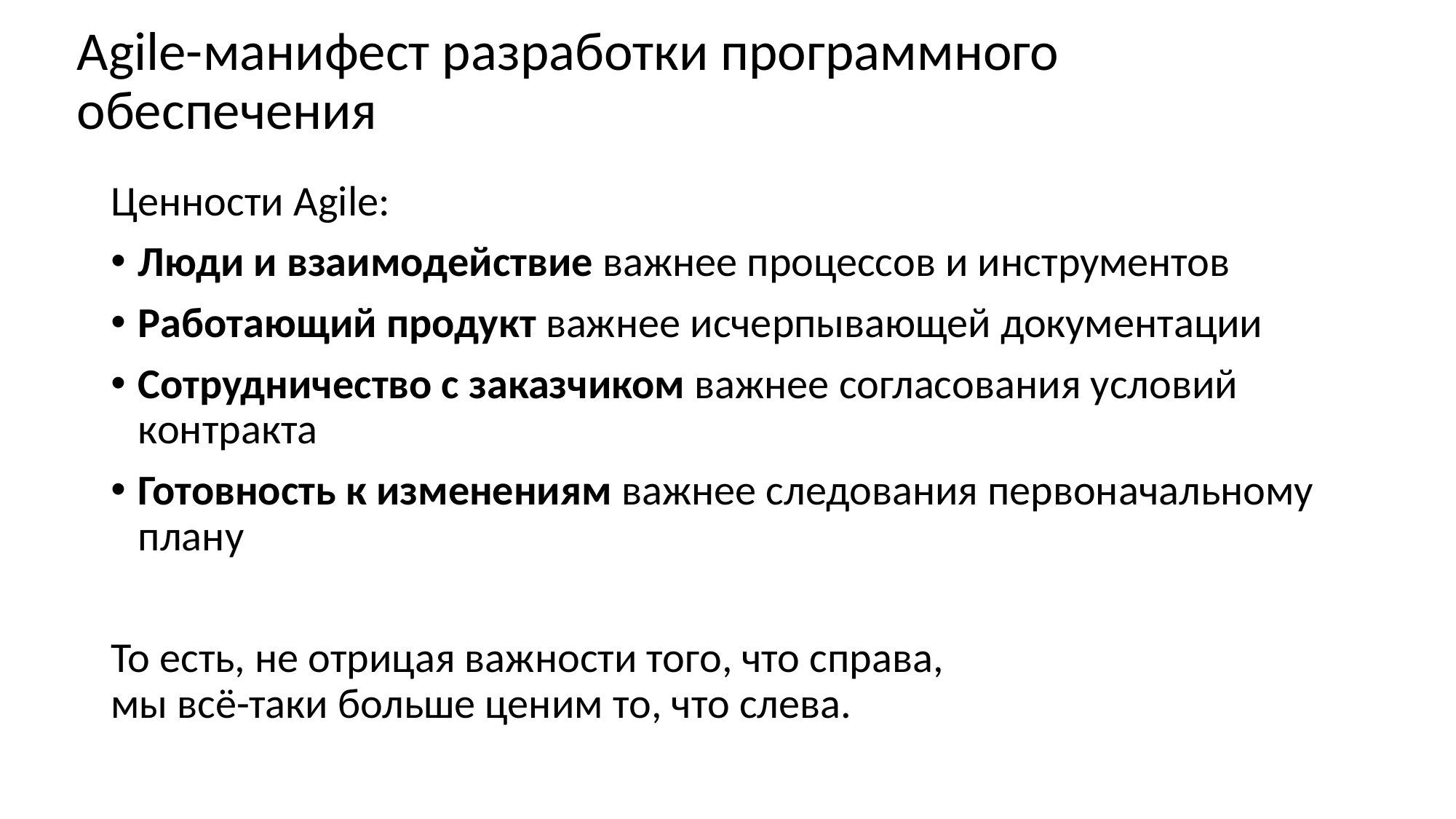

# Agile-манифест разработки программного обеспечения
Ценности Agile:
Люди и взаимодействие важнее процессов и инструментов
Работающий продукт важнее исчерпывающей документации
Сотрудничество с заказчиком важнее согласования условий контракта
Готовность к изменениям важнее следования первоначальному плану

То есть, не отрицая важности того, что справа,
мы всё-таки больше ценим то, что слева.